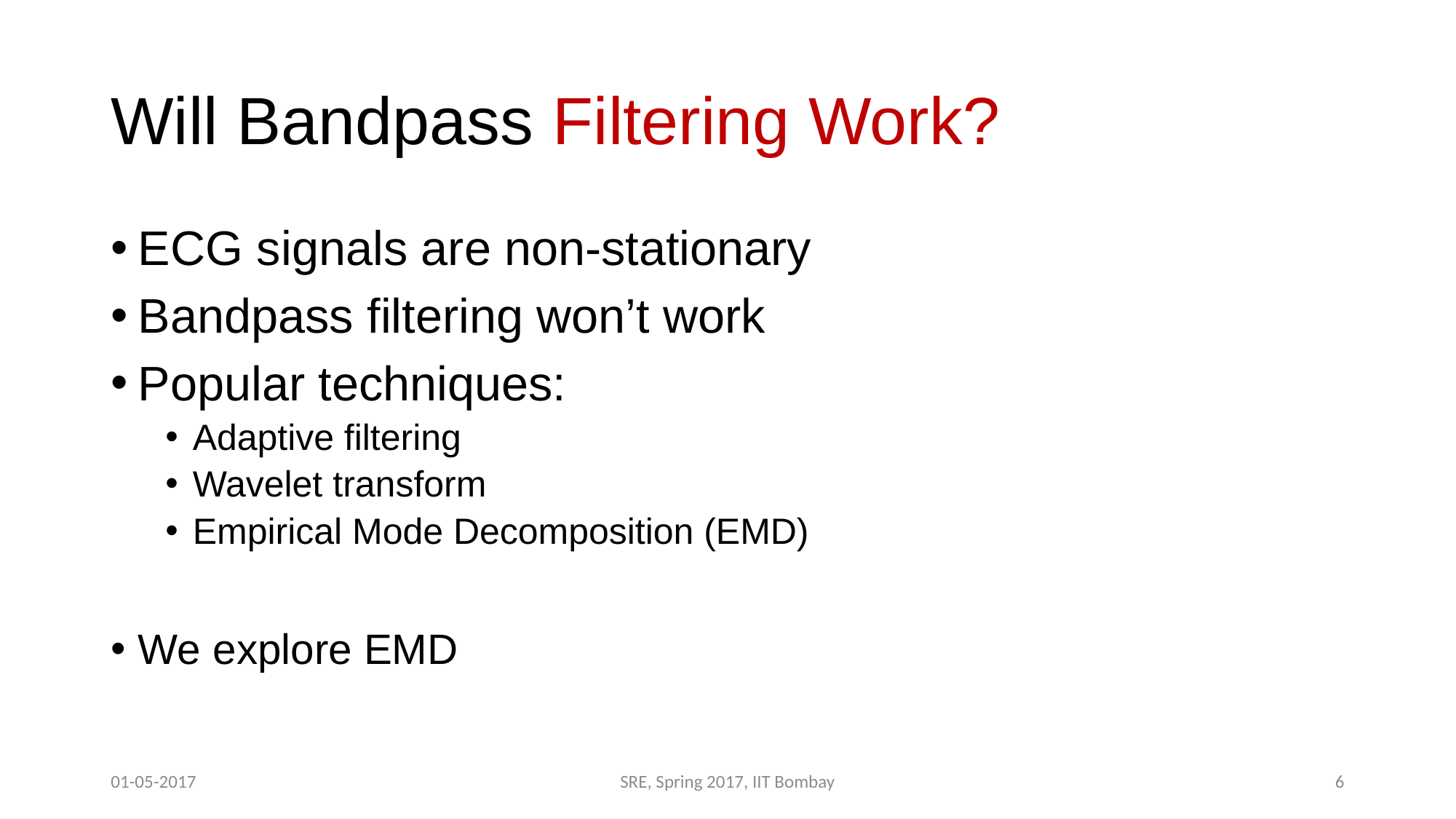

# Will Bandpass Filtering Work?
ECG signals are non-stationary
Bandpass filtering won’t work
Popular techniques:
Adaptive filtering
Wavelet transform
Empirical Mode Decomposition (EMD)

We explore EMD

01-05-2017
SRE, Spring 2017, IIT Bombay
6